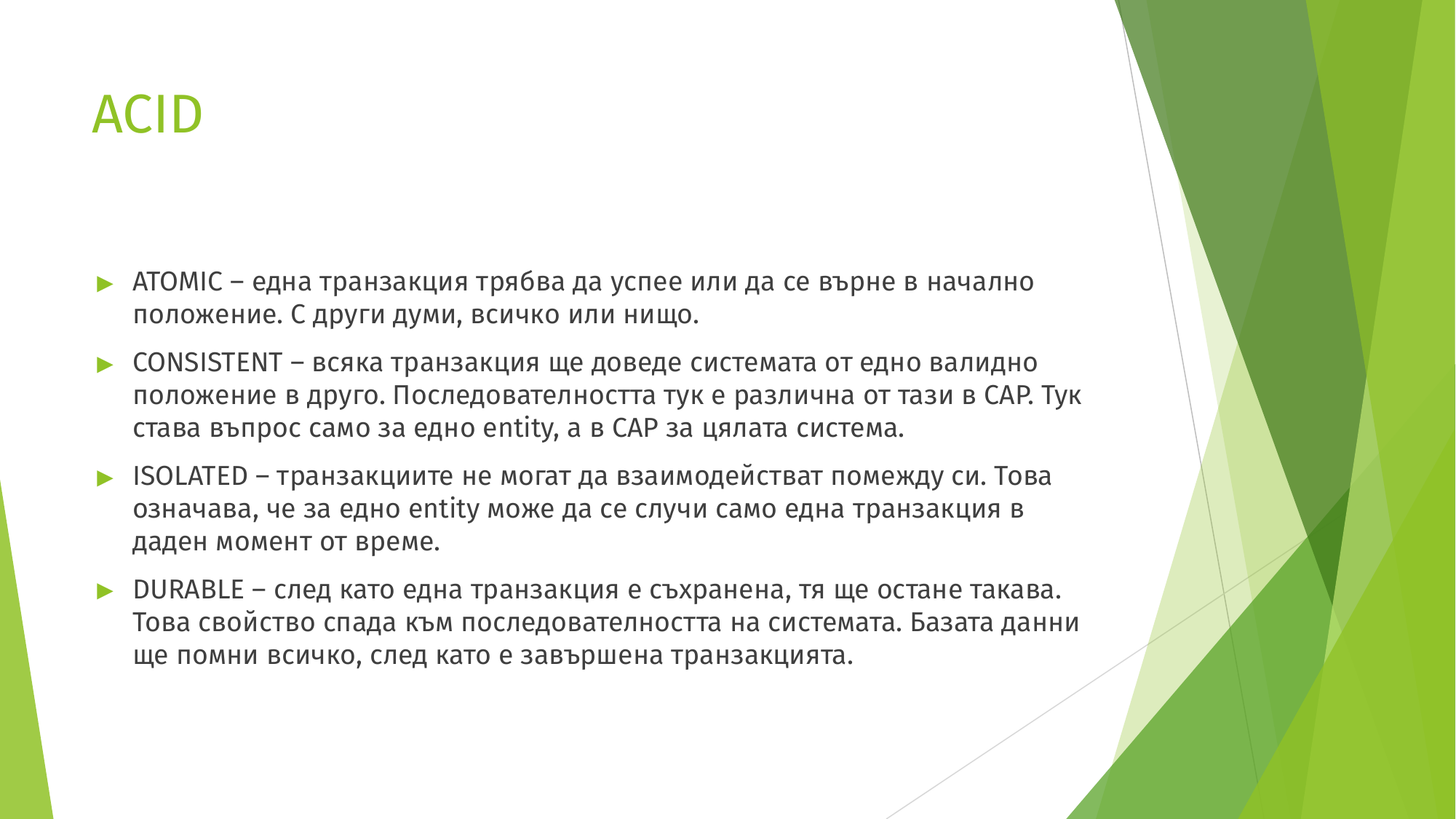

# ACID
ATOMIC – една транзакция трябва да успее или да се върне в начално положение. С други думи, всичко или нищо.
CONSISTENT – всяка транзакция ще доведе системата от едно валидно положение в друго. Последователността тук е различна от тази в CAP. Тук става въпрос само за едно entity, а в CAP за цялата система.
ISOLATED – транзакциите не могат да взаимодействат помежду си. Това означава, че за едно entity може да се случи само една транзакция в даден момент от време.
DURABLE – след като една транзакция е съхранена, тя ще остане такава. Това свойство спада към последователността на системата. Базата данни ще помни всичко, след като е завършена транзакцията.